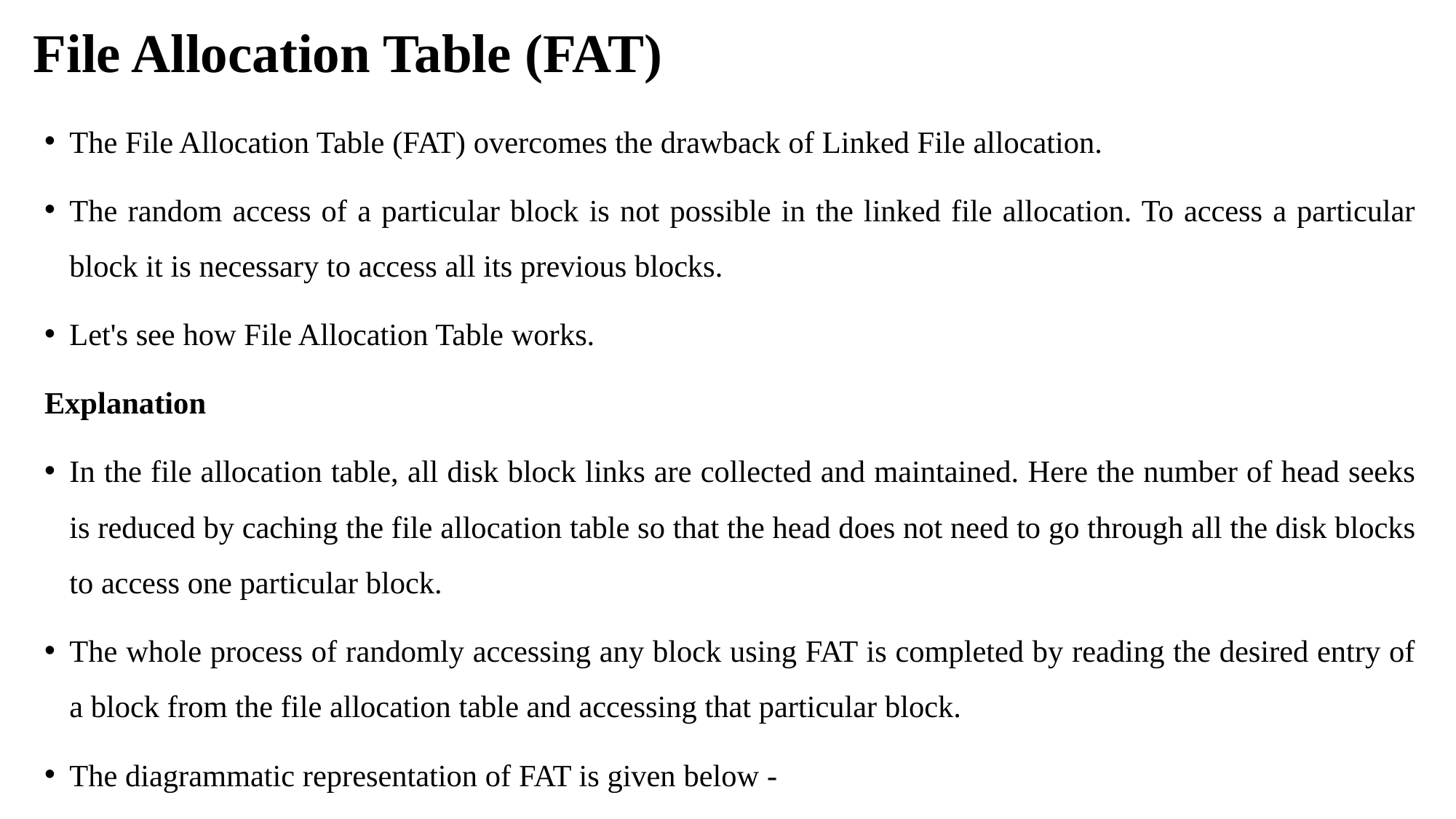

# File Allocation Table (FAT)
The File Allocation Table (FAT) overcomes the drawback of Linked File allocation.
The random access of a particular block is not possible in the linked file allocation. To access a particular block it is necessary to access all its previous blocks.
Let's see how File Allocation Table works.
Explanation
In the file allocation table, all disk block links are collected and maintained. Here the number of head seeks is reduced by caching the file allocation table so that the head does not need to go through all the disk blocks to access one particular block.
The whole process of randomly accessing any block using FAT is completed by reading the desired entry of a block from the file allocation table and accessing that particular block.
The diagrammatic representation of FAT is given below -